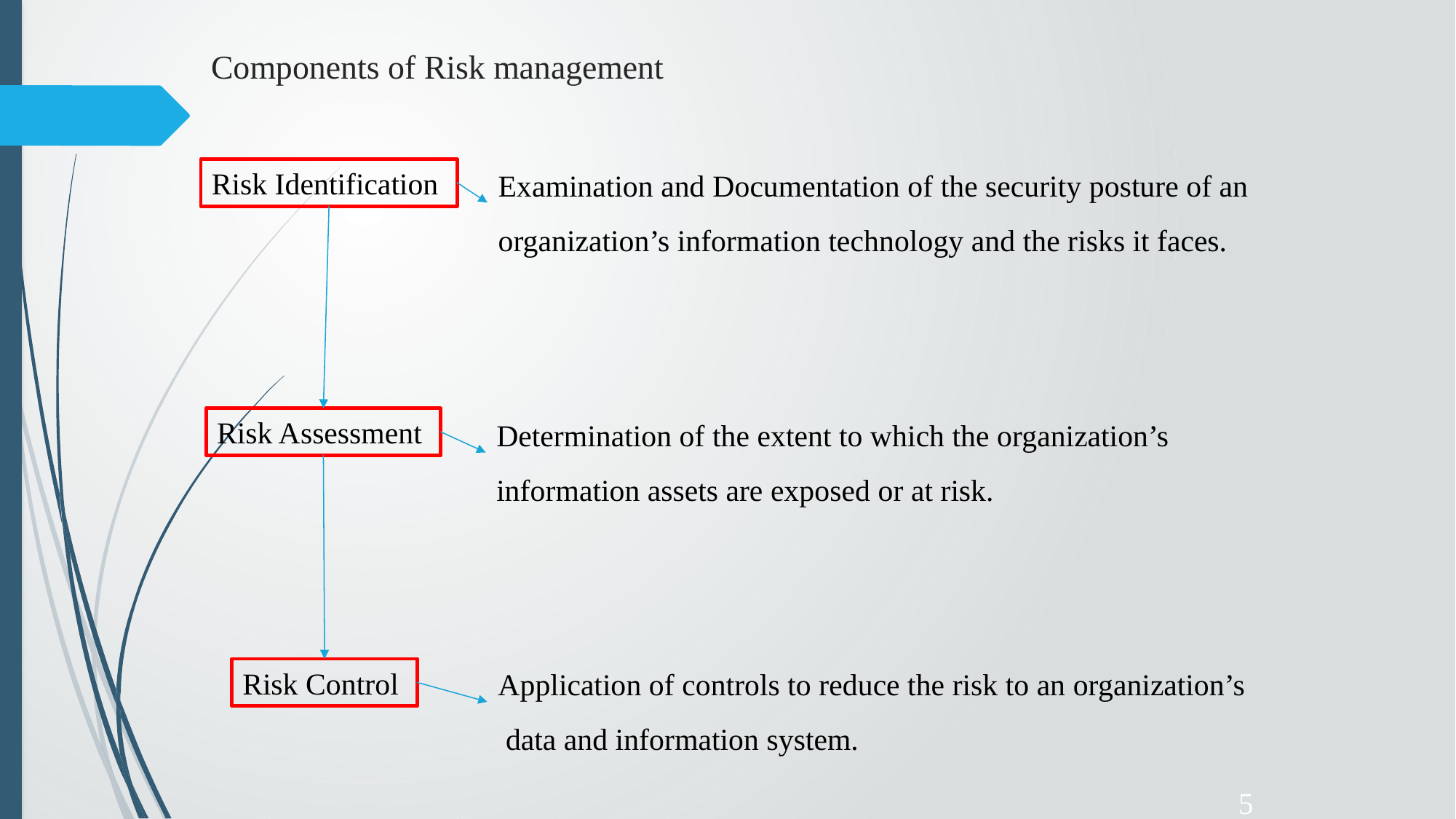

# Components of Risk management
Examination and Documentation of the security posture of an
organization’s information technology and the risks it faces.
Risk Identification
Determination of the extent to which the organization’s
information assets are exposed or at risk.
Risk Assessment
Application of controls to reduce the risk to an organization’s
 data and information system.
Risk Control
5